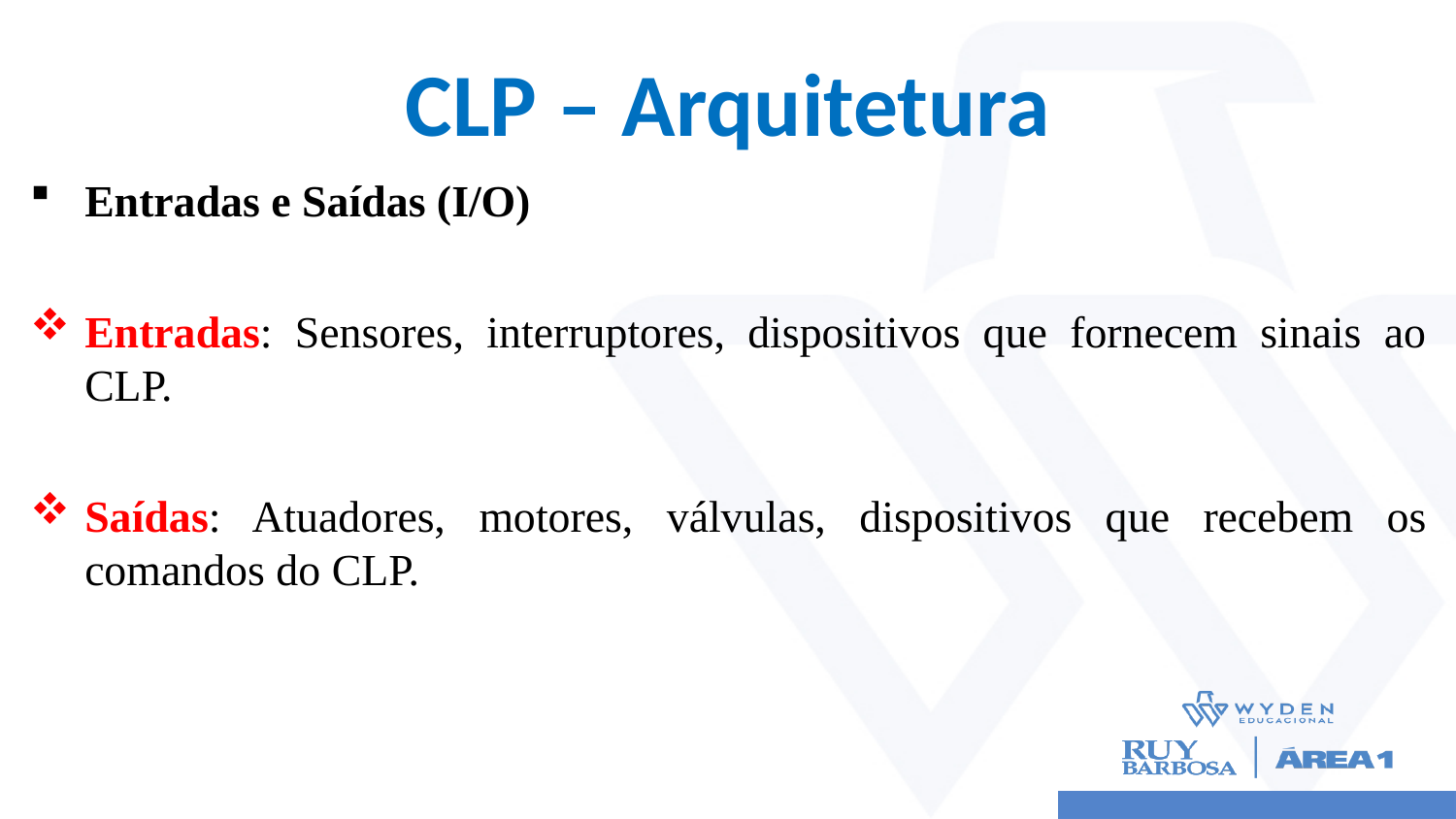

# CLP – Arquitetura
Entradas e Saídas (I/O)

Entradas: Sensores, interruptores, dispositivos que fornecem sinais ao CLP.

Saídas: Atuadores, motores, válvulas, dispositivos que recebem os comandos do CLP.